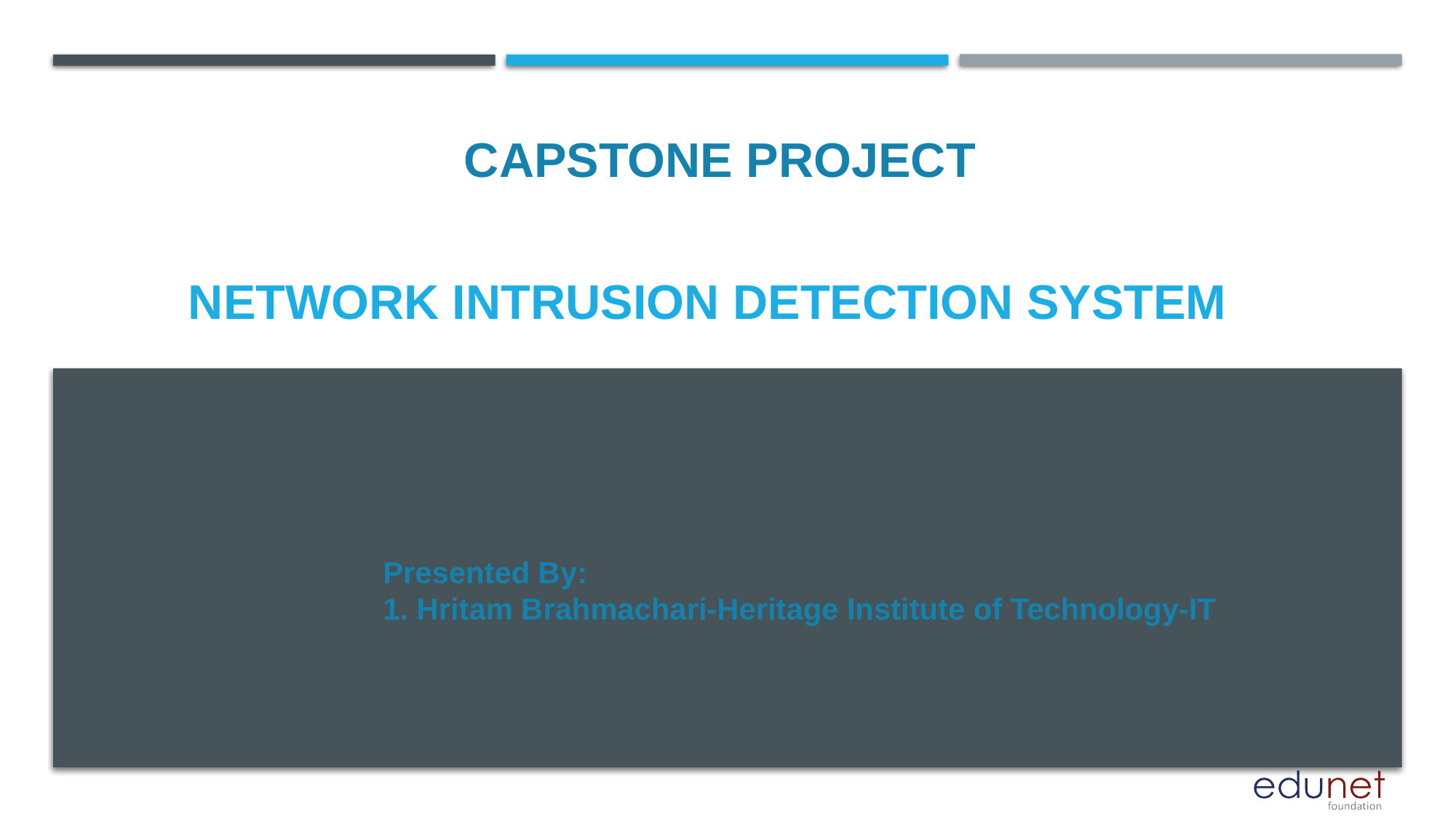

CAPSTONE PROJECT
# Network Intrusion Detection SYSTEM
Presented By:
1. Hritam Brahmachari-Heritage Institute of Technology-IT